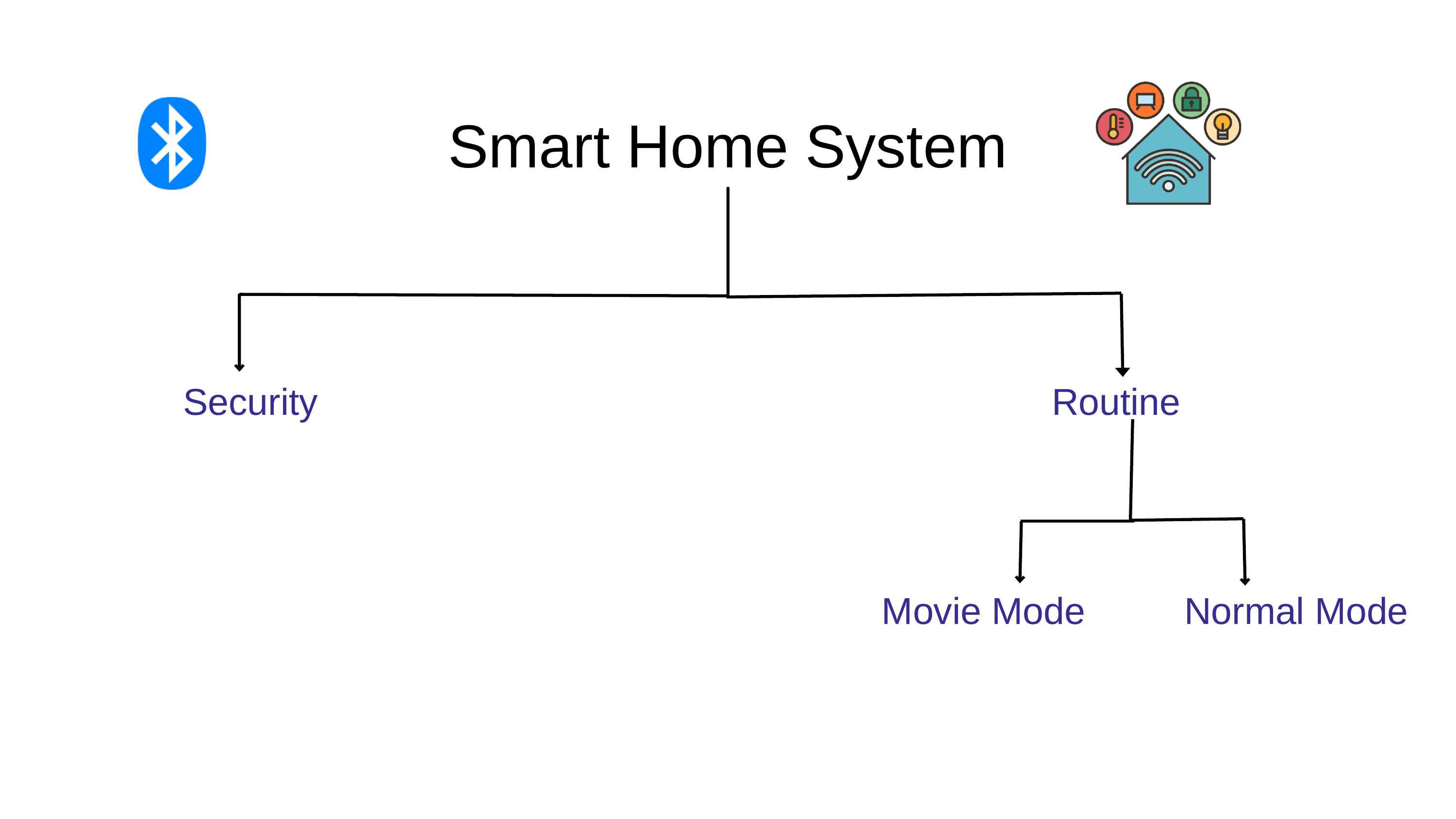

Smart Home System

Security
Routine

Movie Mode
Normal Mode